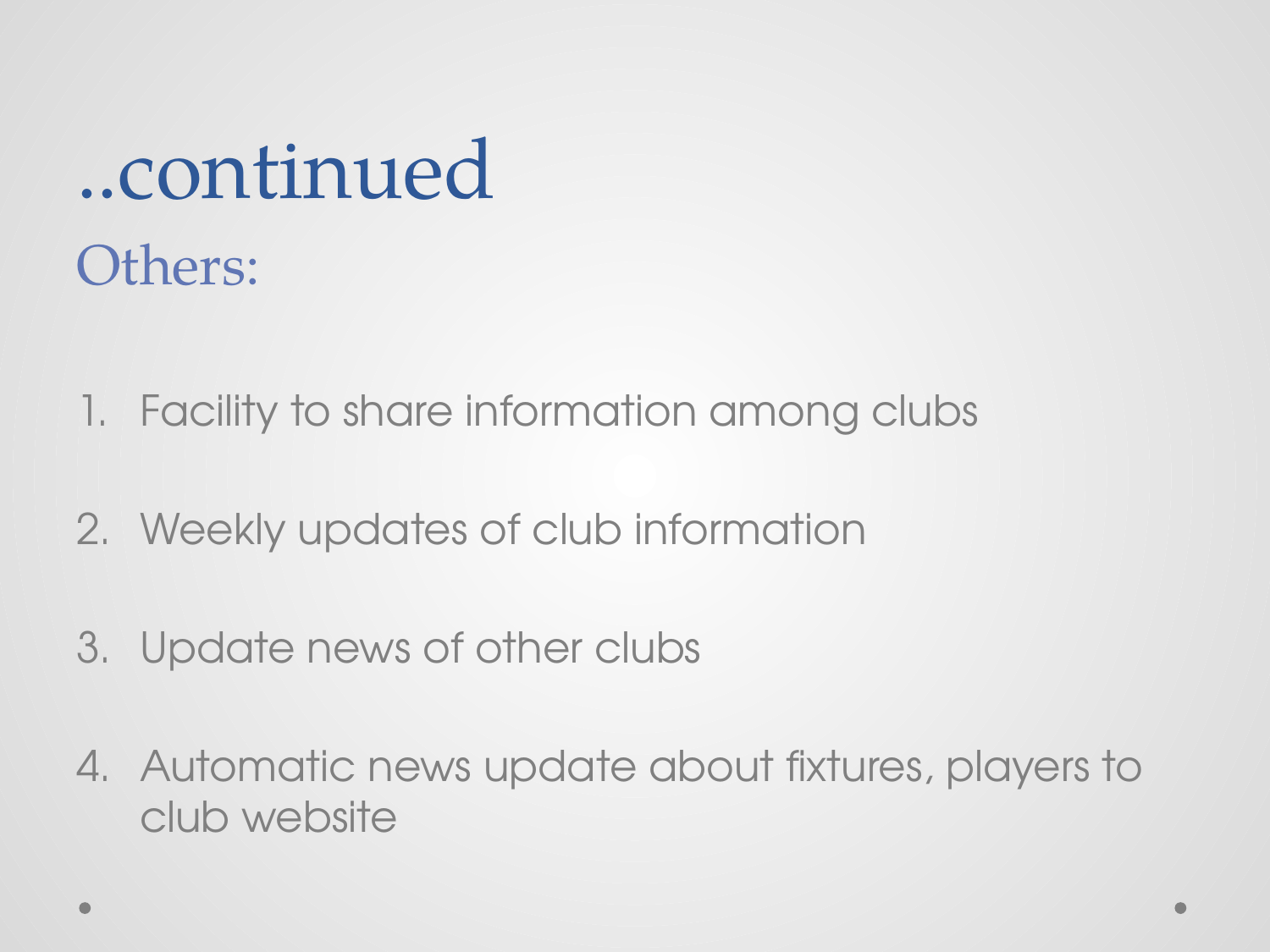

# ..continued
Others:

Facility to share information among clubs

Weekly updates of club information

Update news of other clubs

Automatic news update about fixtures, players to club website